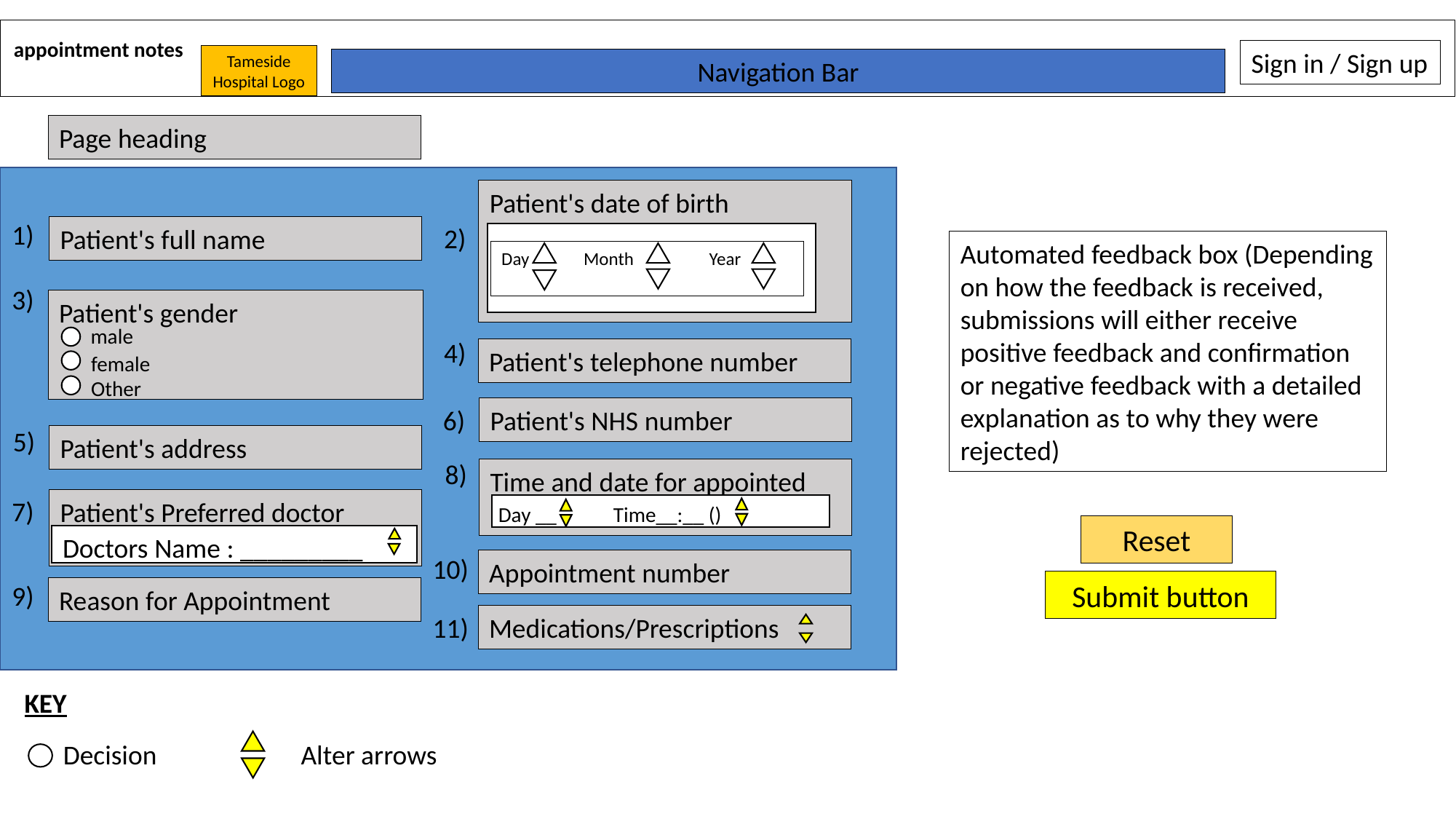

appointment notes
Sign in / Sign up
Tameside Hospital Logo
Navigation Bar
Page heading

Patient's date of birth

1)
2)
Patient's full name

Automated feedback box (Depending on how the feedback is received, submissions will either receive positive feedback and confirmation or negative feedback with a detailed explanation as to why they were rejected)
Day             Month                  Year

3)
Patient's gender

male

4)
Patient's telephone number
female

Other

Patient's NHS number
6)
5)
Patient's address
8)
Time and date for appointed

7)
Patient's Preferred doctor

Day __            Time__:__ ()
​

Reset
Doctors Name : _________

10)
Appointment number
Submit button
9)
Reason for Appointment
11)
Medications/Prescriptions

KEY

Decision
Alter arrows